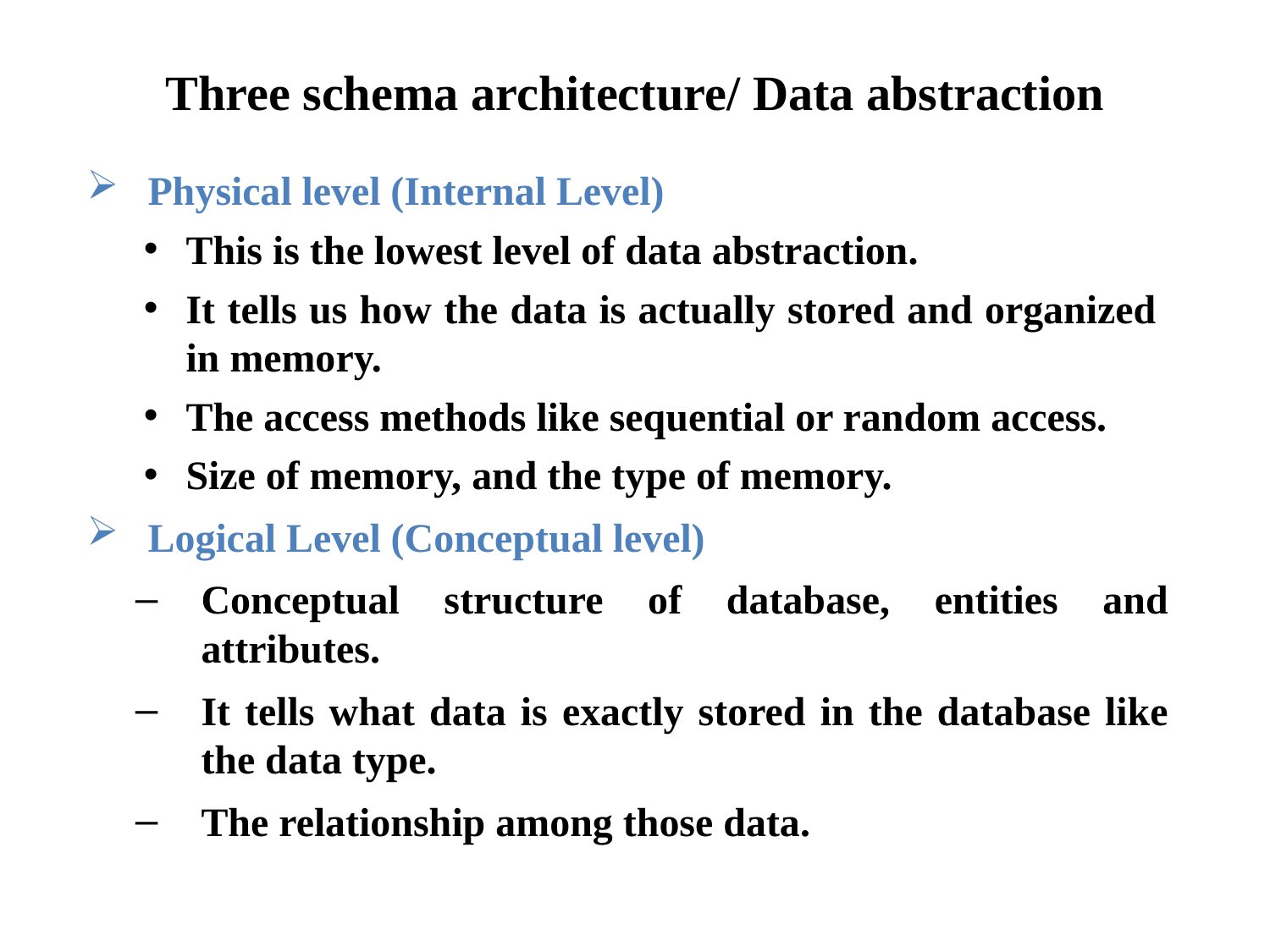

# Three schema architecture/ Data abstraction
Physical level (Internal Level)
This is the lowest level of data abstraction.
It tells us how the data is actually stored and organized  in memory.
The access methods like sequential or random access.
Size of memory, and the type of memory.
Logical Level (Conceptual level)
Conceptual structure of database, entities and attributes.
It tells what data is exactly stored in the database like the data type.
The relationship among those data.